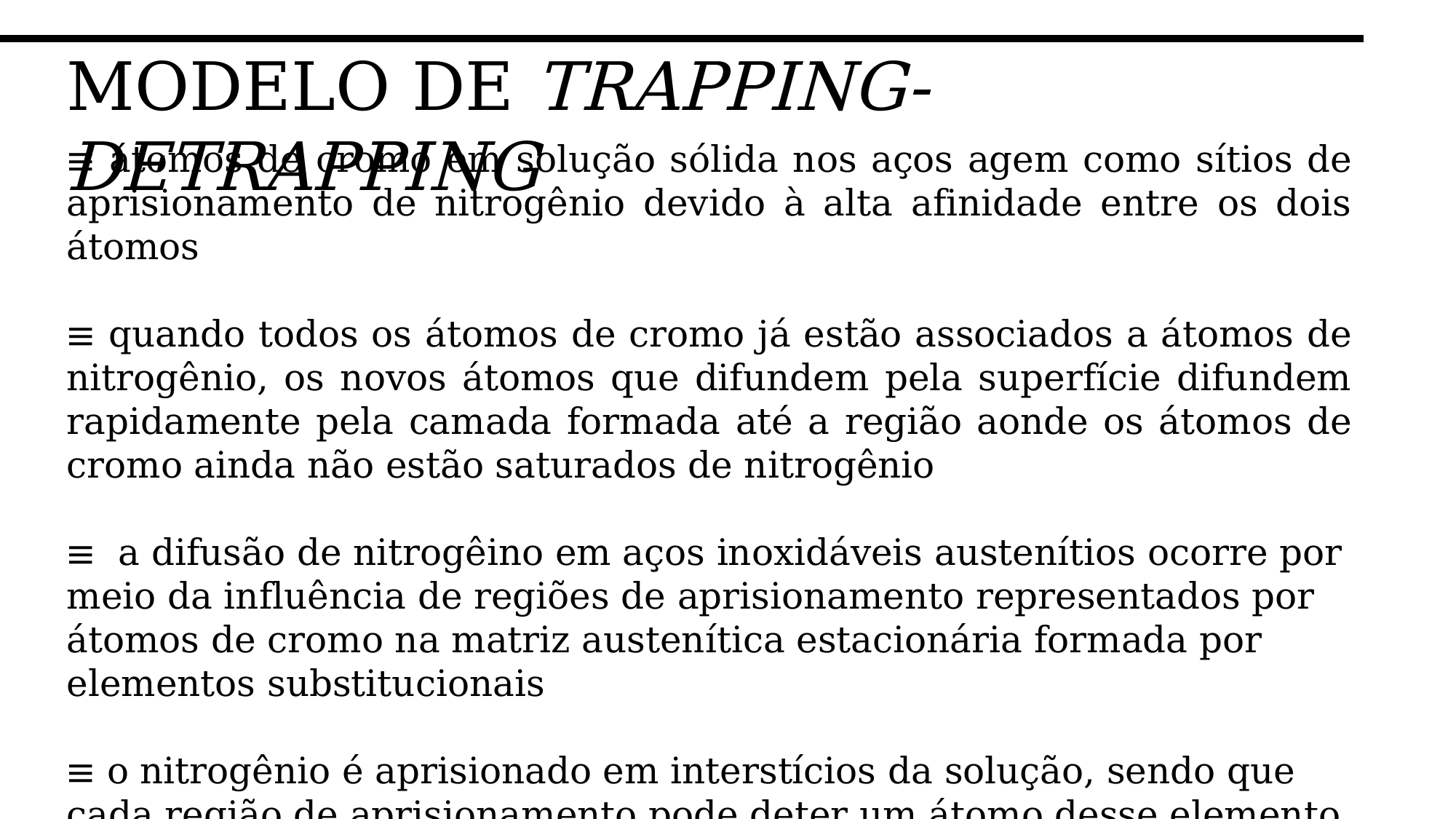

MODELO DE TRAPPING-DETRAPPING
≡ átomos de cromo em solução sólida nos aços agem como sítios de aprisionamento de nitrogênio devido à alta afinidade entre os dois átomos

≡ quando todos os átomos de cromo já estão associados a átomos de nitrogênio, os novos átomos que difundem pela superfície difundem rapidamente pela camada formada até a região aonde os átomos de cromo ainda não estão saturados de nitrogênio

≡  a difusão de nitrogêino em aços inoxidáveis austenítios ocorre por meio da influência de regiões de aprisionamento representados por átomos de cromo na matriz austenítica estacionária formada por elementos substitucionais

≡ o nitrogênio é aprisionado em interstícios da solução, sendo que cada região de aprisionamento pode deter um átomo desse elemento